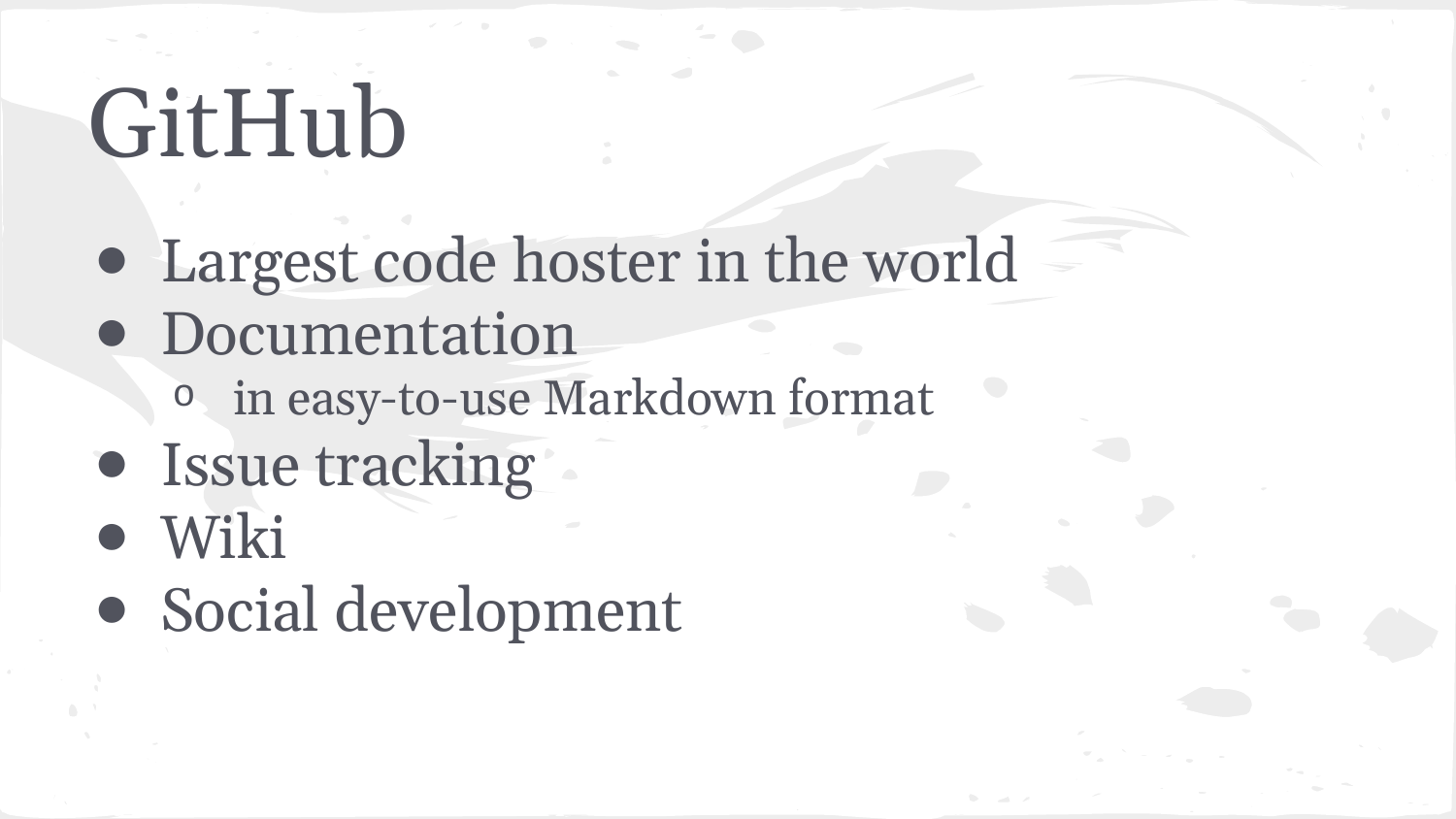

# GitHub
Largest code hoster in the world
Documentation
in easy-to-use Markdown format
Issue tracking
Wiki
Social development